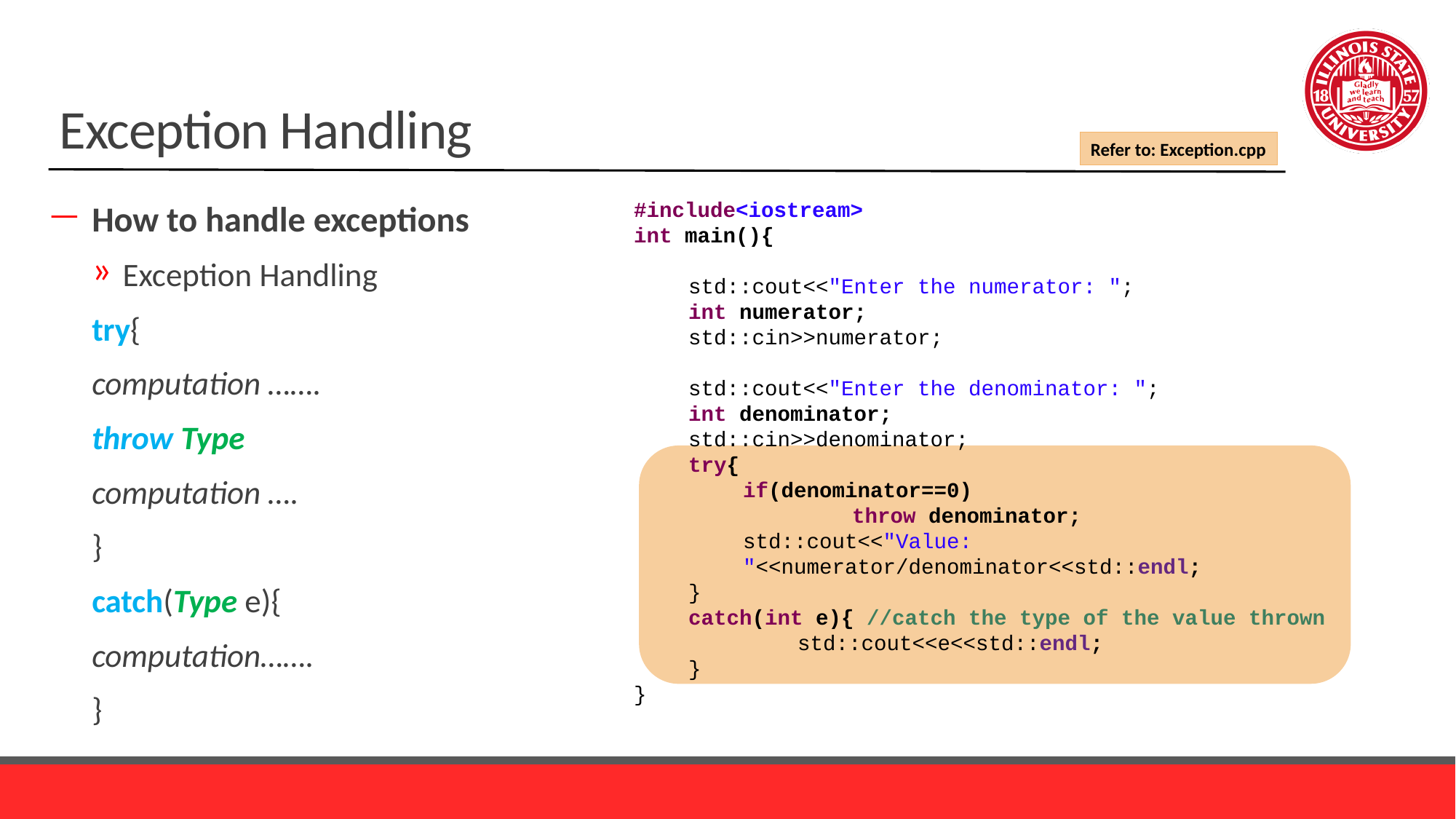

# Exception Handling
Refer to: Exception.cpp
How to handle exceptions
Exception Handling
	try{
		computation …….
		throw Type
		computation ….
	}
	catch(Type e){
		computation…….
	}
#include<iostream>
int main(){

std::cout<<"Enter the numerator: ";
int numerator;
std::cin>>numerator;

std::cout<<"Enter the denominator: ";
int denominator;
std::cin>>denominator;
try{
if(denominator==0)
	throw denominator;
std::cout<<"Value: "<<numerator/denominator<<std::endl;
}
catch(int e){ //catch the type of the value thrown
	std::cout<<e<<std::endl;
}
}